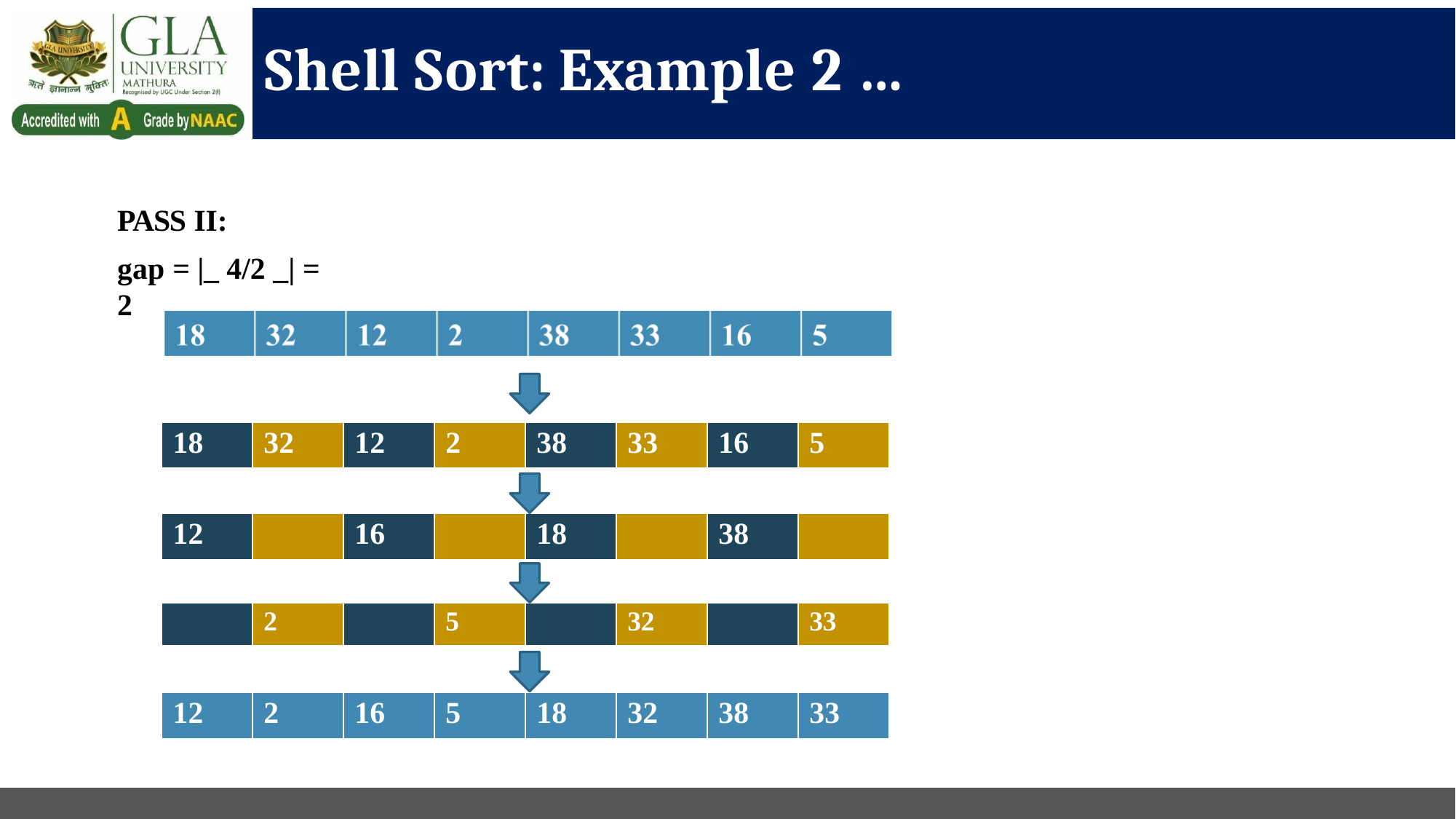

# Shell Sort: Example 2 …
PASS II:
gap = |_ 4/2 _| = 2

| 18 | 32 | 12 | 2 | 38 | 33 | 16 | 5 |
| --- | --- | --- | --- | --- | --- | --- | --- |

| 12 |  | 16 |  | 18 |  | 38 |  |
| --- | --- | --- | --- | --- | --- | --- | --- |

|  | 2 |  | 5 |  | 32 |  | 33 |
| --- | --- | --- | --- | --- | --- | --- | --- |

| 12 | 2 | 16 | 5 | 18 | 32 | 38 | 33 |
| --- | --- | --- | --- | --- | --- | --- | --- |